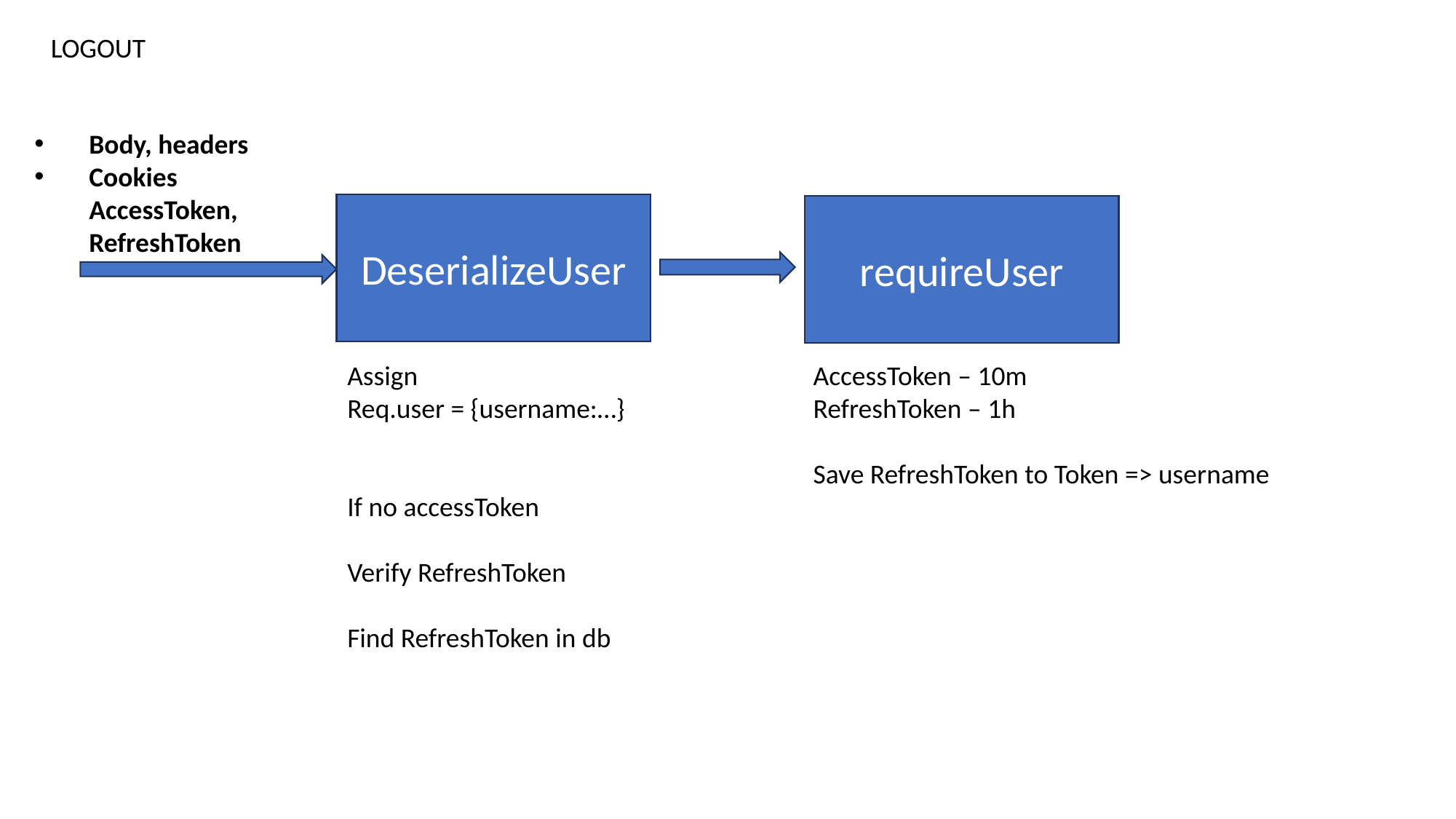

LOGOUT
Body, headers
Cookies AccessToken, RefreshToken
DeserializeUser
requireUser

Assign
Req.user = {username:…}

If no accessToken

Verify RefreshToken

Find RefreshToken in db

AccessToken – 10m
RefreshToken – 1h

Save RefreshToken to Token => username